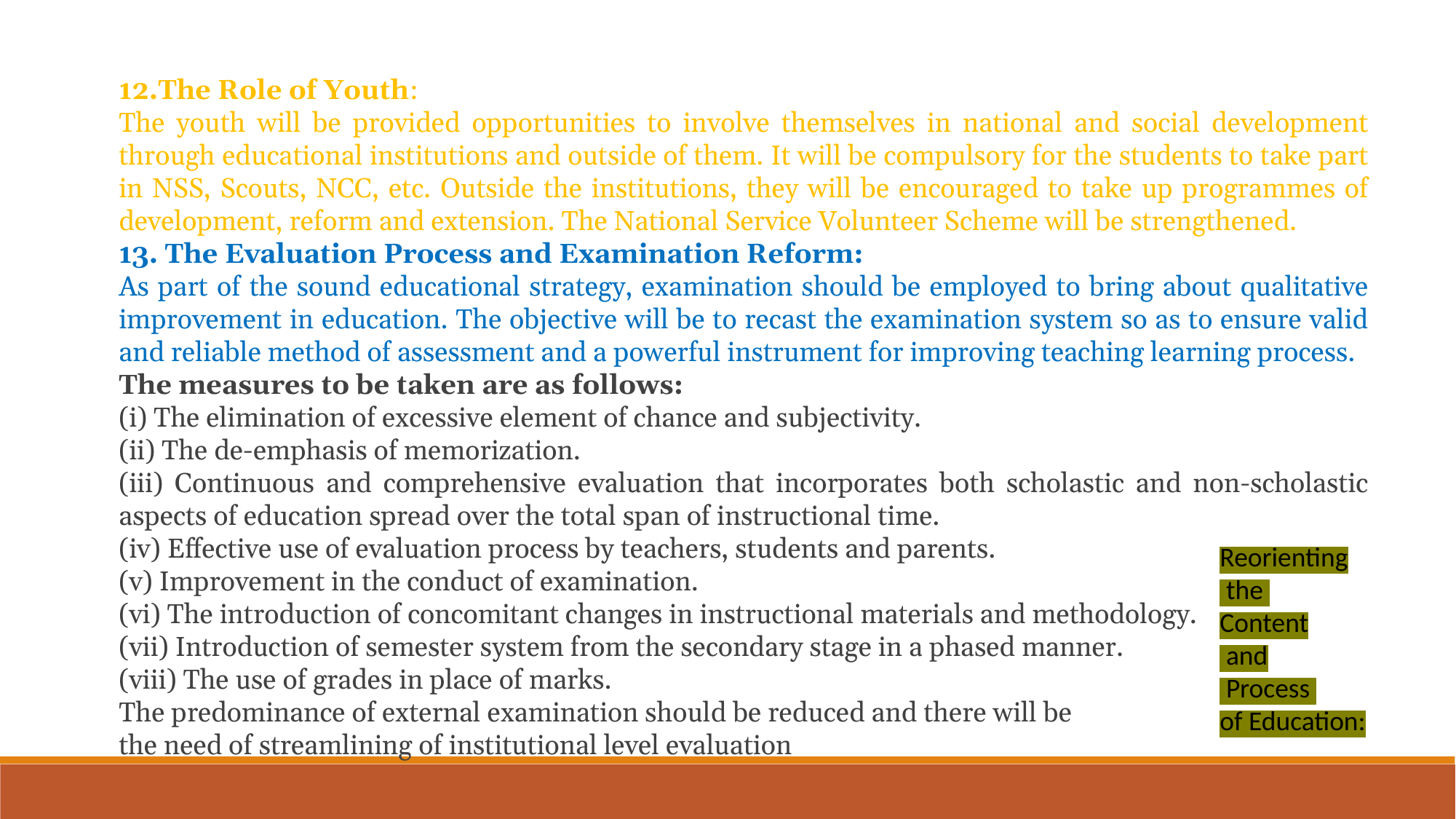

12.The Role of Youth:
The youth will be provided opportunities to involve themselves in national and social development through educational institutions and outside of them. It will be compulsory for the students to take part in NSS, Scouts, NCC, etc. Outside the institutions, they will be encouraged to take up programmes of development, reform and extension. The National Service Volunteer Scheme will be strengthened.
13. The Evaluation Process and Examination Reform:
As part of the sound educational strategy, examination should be employed to bring about qualitative improvement in education. The objective will be to recast the examination system so as to ensure valid and reliable method of assessment and a powerful instrument for improving teaching learning process.
The measures to be taken are as follows:
(i) The elimination of excessive element of chance and subjectivity.
(ii) The de-emphasis of memorization.
(iii) Continuous and comprehensive evaluation that incorporates both scholastic and non-scholastic aspects of education spread over the total span of instructional time.
(iv) Effective use of evaluation process by teachers, students and parents.
(v) Improvement in the conduct of examination.
(vi) The introduction of concomitant changes in instructional materials and methodology.
(vii) Introduction of semester system from the secondary stage in a phased manner.
(viii) The use of grades in place of marks.
The predominance of external examination should be reduced and there will be
the need of streamlining of institutional level evaluation
Reorienting
 the
Content
 and
 Process
of Education: